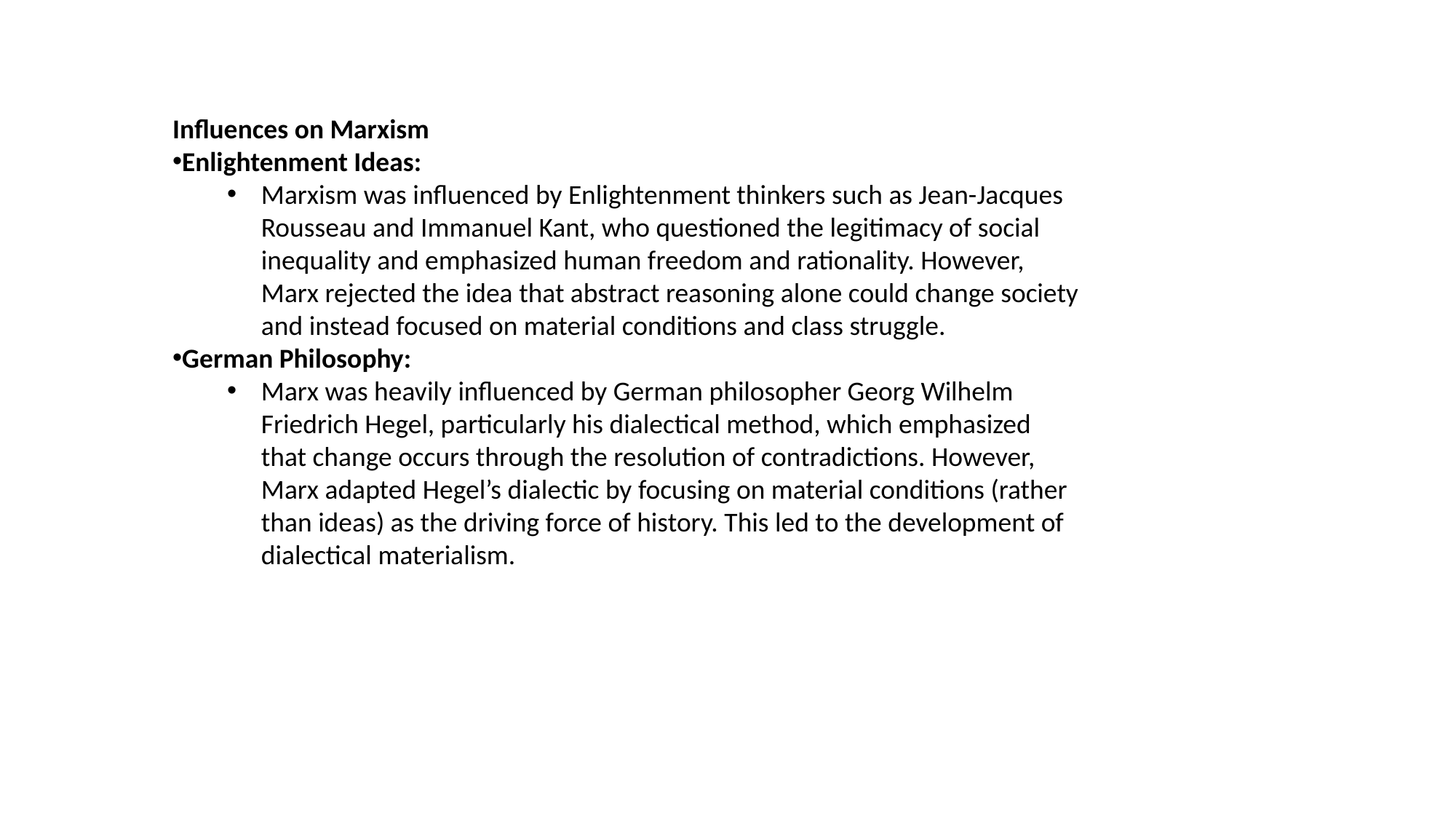

Influences on Marxism
Enlightenment Ideas:
Marxism was influenced by Enlightenment thinkers such as Jean-Jacques Rousseau and Immanuel Kant, who questioned the legitimacy of social inequality and emphasized human freedom and rationality. However, Marx rejected the idea that abstract reasoning alone could change society and instead focused on material conditions and class struggle.
German Philosophy:
Marx was heavily influenced by German philosopher Georg Wilhelm Friedrich Hegel, particularly his dialectical method, which emphasized that change occurs through the resolution of contradictions. However, Marx adapted Hegel’s dialectic by focusing on material conditions (rather than ideas) as the driving force of history. This led to the development of dialectical materialism.